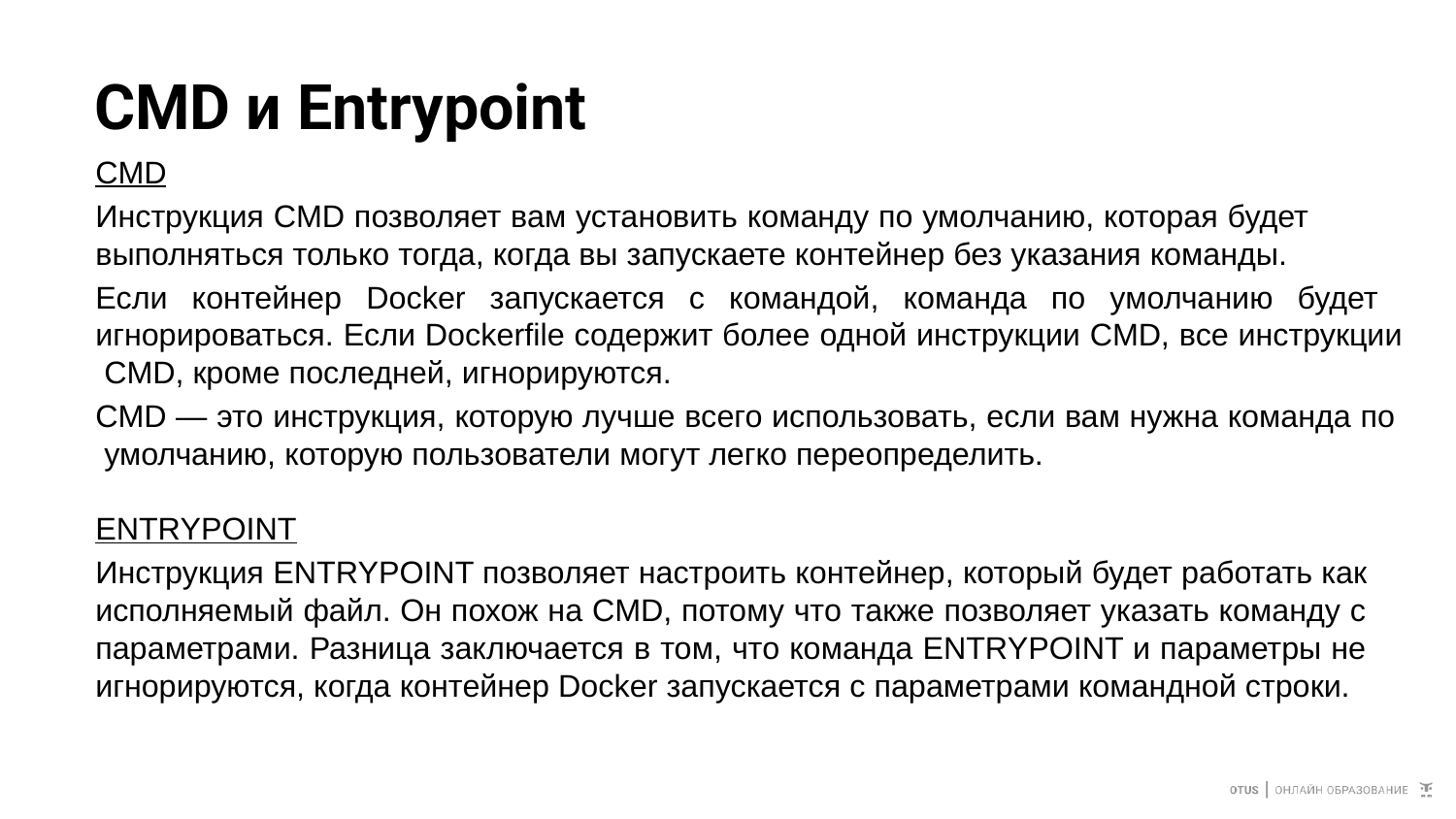

# CMD и Entrypoint
CMD
Инструкция CMD позволяет вам установить команду по умолчанию, которая будет  выполняться только тогда, когда вы запускаете контейнер без указания команды.
Если контейнер Docker запускается с командой, команда по умолчанию будет  игнорироваться. Если Dockerfile содержит более одной инструкции CMD, все инструкции  CMD, кроме последней, игнорируются.
CMD — это инструкция, которую лучше всего использовать, если вам нужна команда по  умолчанию, которую пользователи могут легко переопределить.

ENTRYPOINT
Инструкция ENTRYPOINT позволяет настроить контейнер, который будет работать как  исполняемый файл. Он похож на CMD, потому что также позволяет указать команду с  параметрами. Разница заключается в том, что команда ENTRYPOINT и параметры не  игнорируются, когда контейнер Docker запускается с параметрами командной строки.